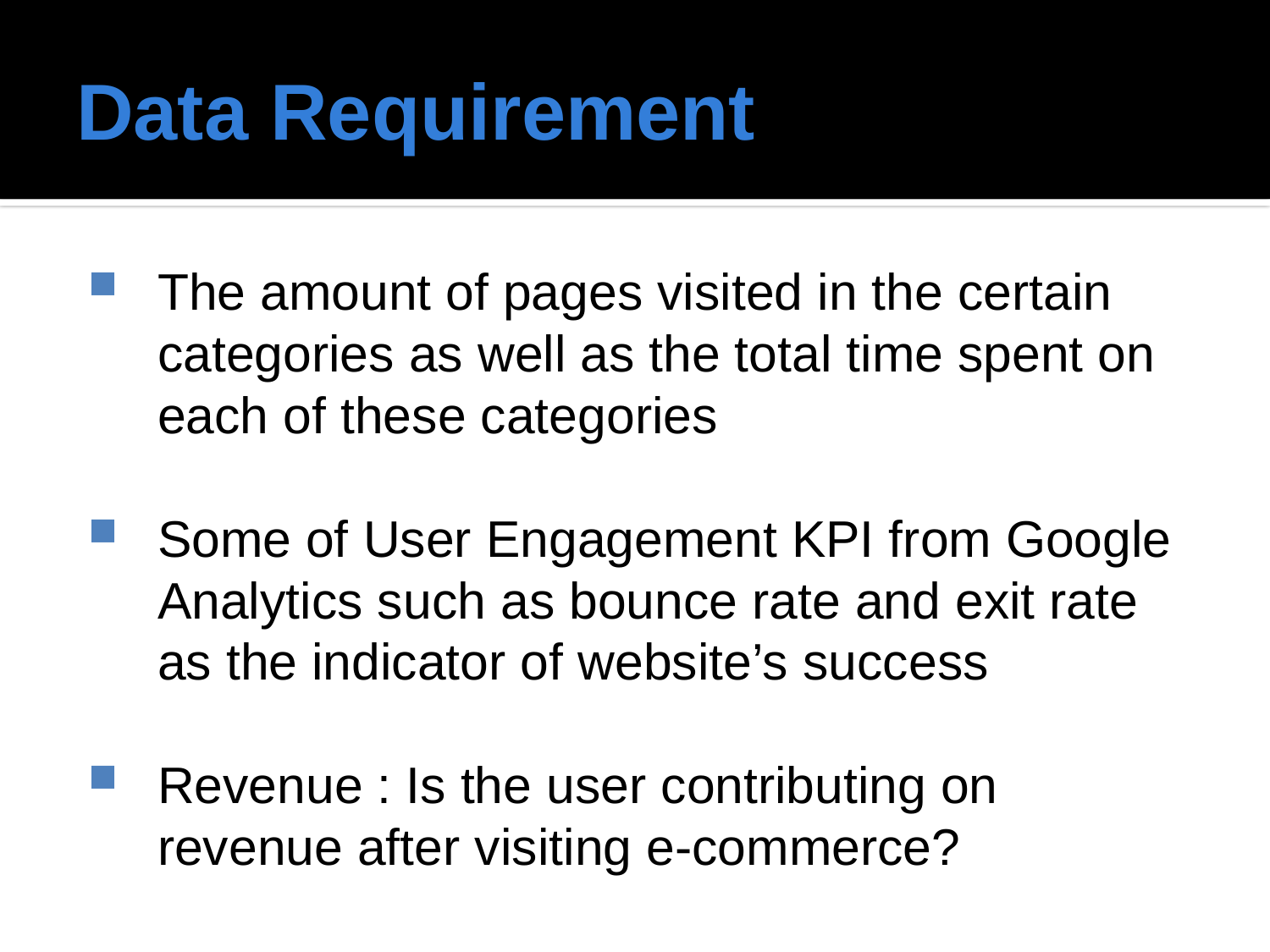

# Data Requirement
The amount of pages visited in the certain categories as well as the total time spent on each of these categories

Some of User Engagement KPI from Google Analytics such as bounce rate and exit rate as the indicator of website’s success

Revenue : Is the user contributing on revenue after visiting e-commerce?